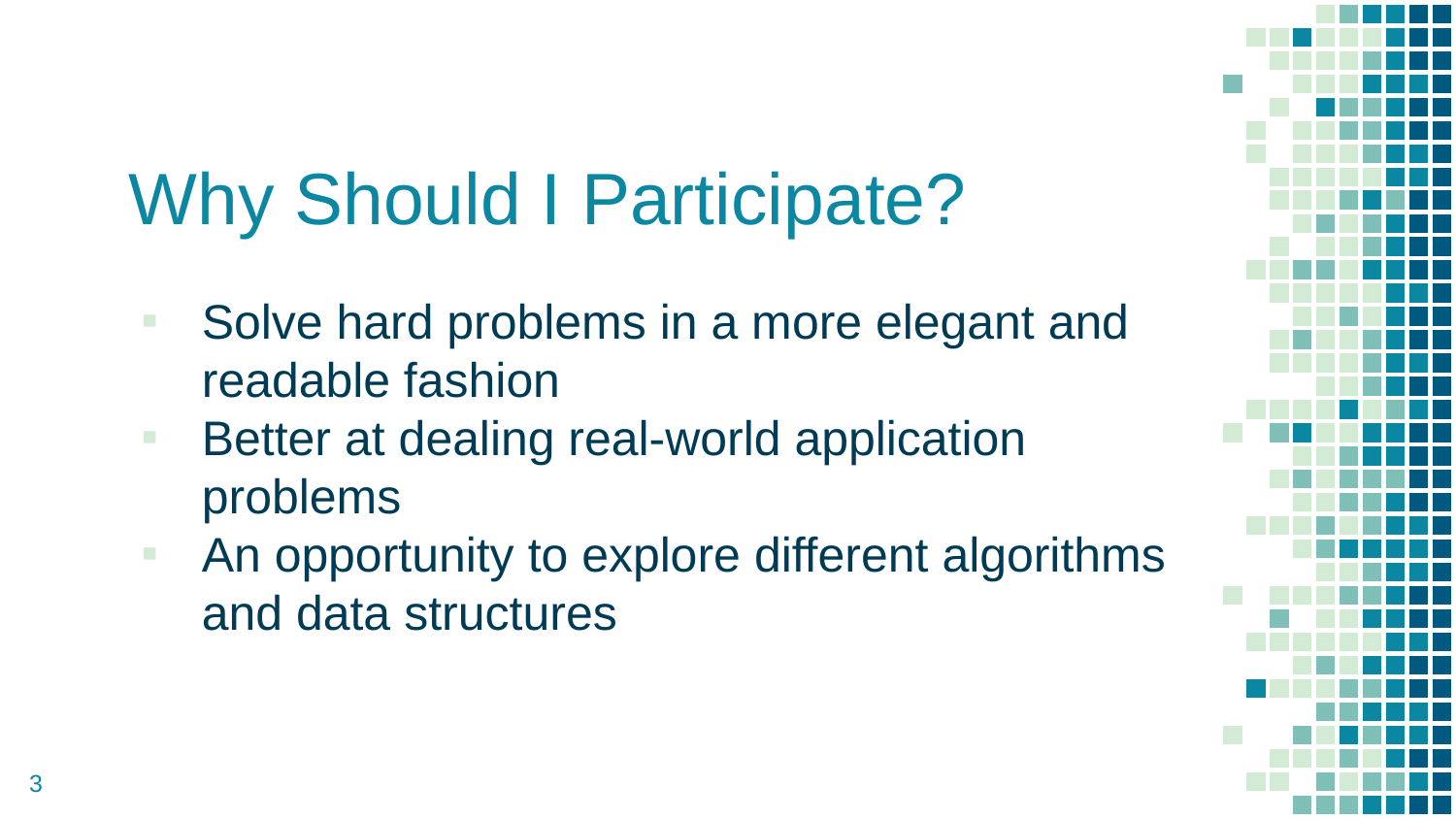

# Why Should I Participate?
Solve hard problems in a more elegant and readable fashion
Better at dealing real-world application problems
An opportunity to explore different algorithms and data structures
3